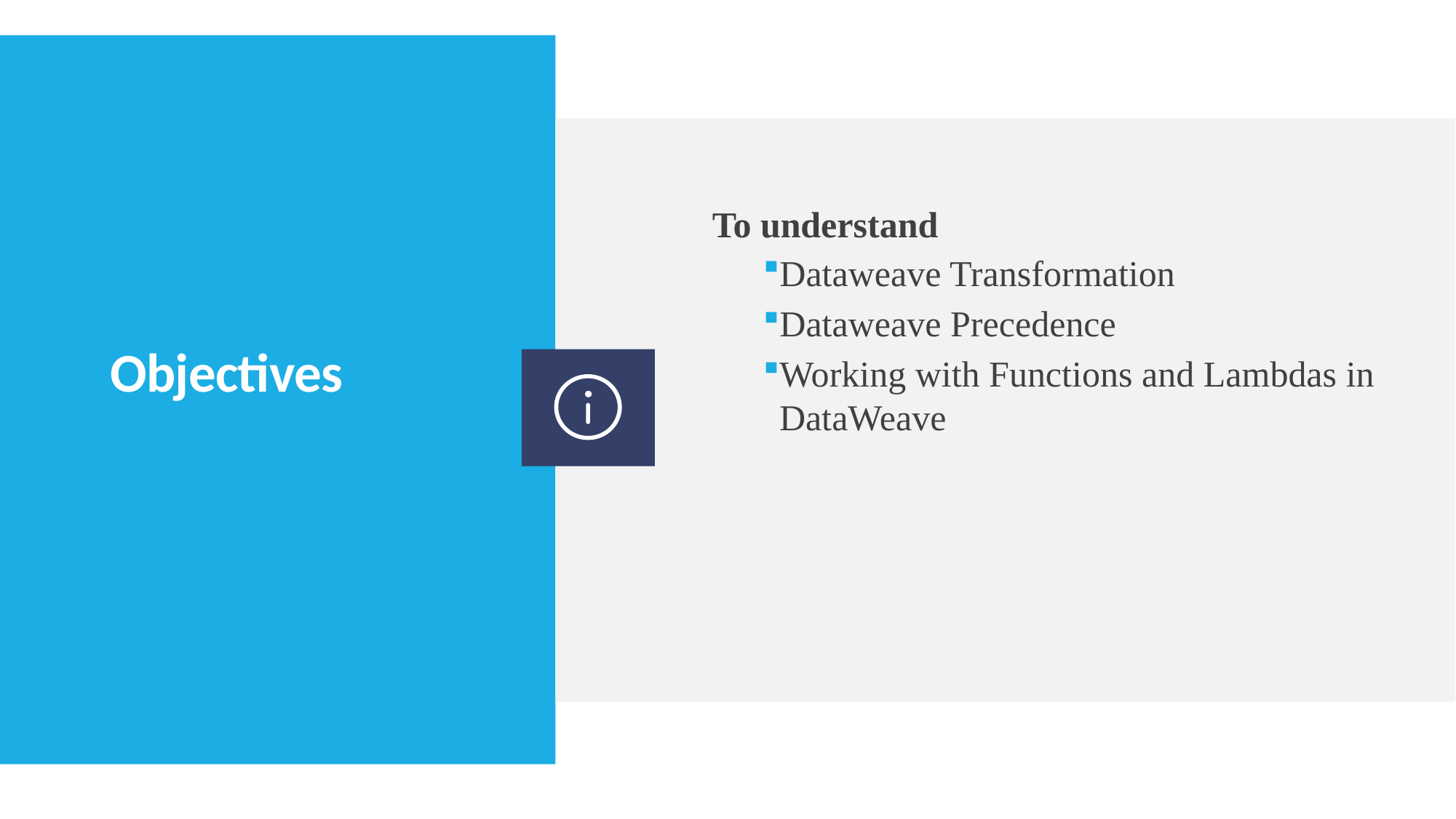

To understand
Dataweave Transformation
Dataweave Precedence
Working with Functions and Lambdas in DataWeave